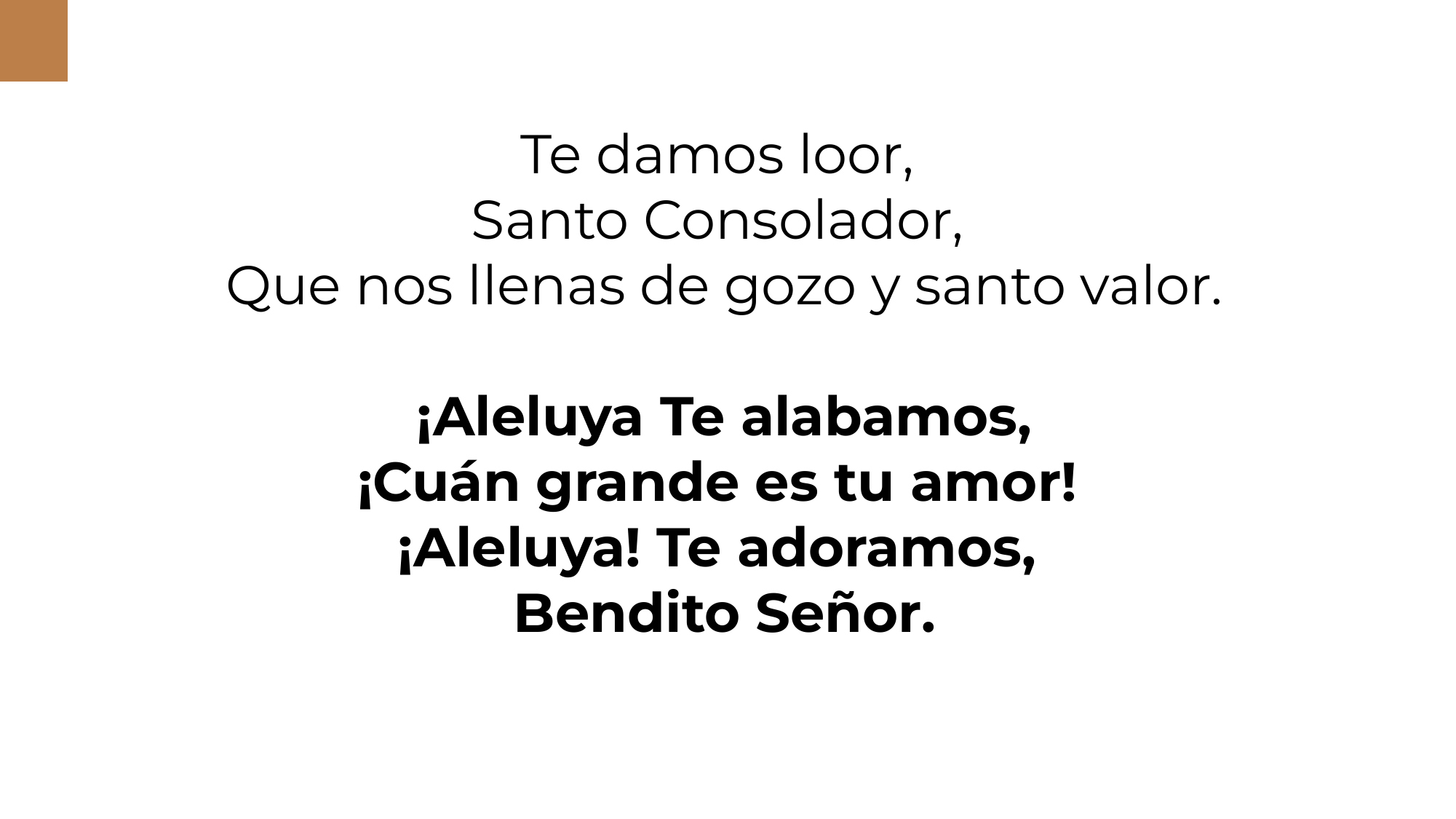

Te damos loor,
Santo Consolador,
Que nos llenas de gozo y santo valor.

 ¡Aleluya Te alabamos,
¡Cuán grande es tu amor!
¡Aleluya! Te adoramos,
Bendito Señor.